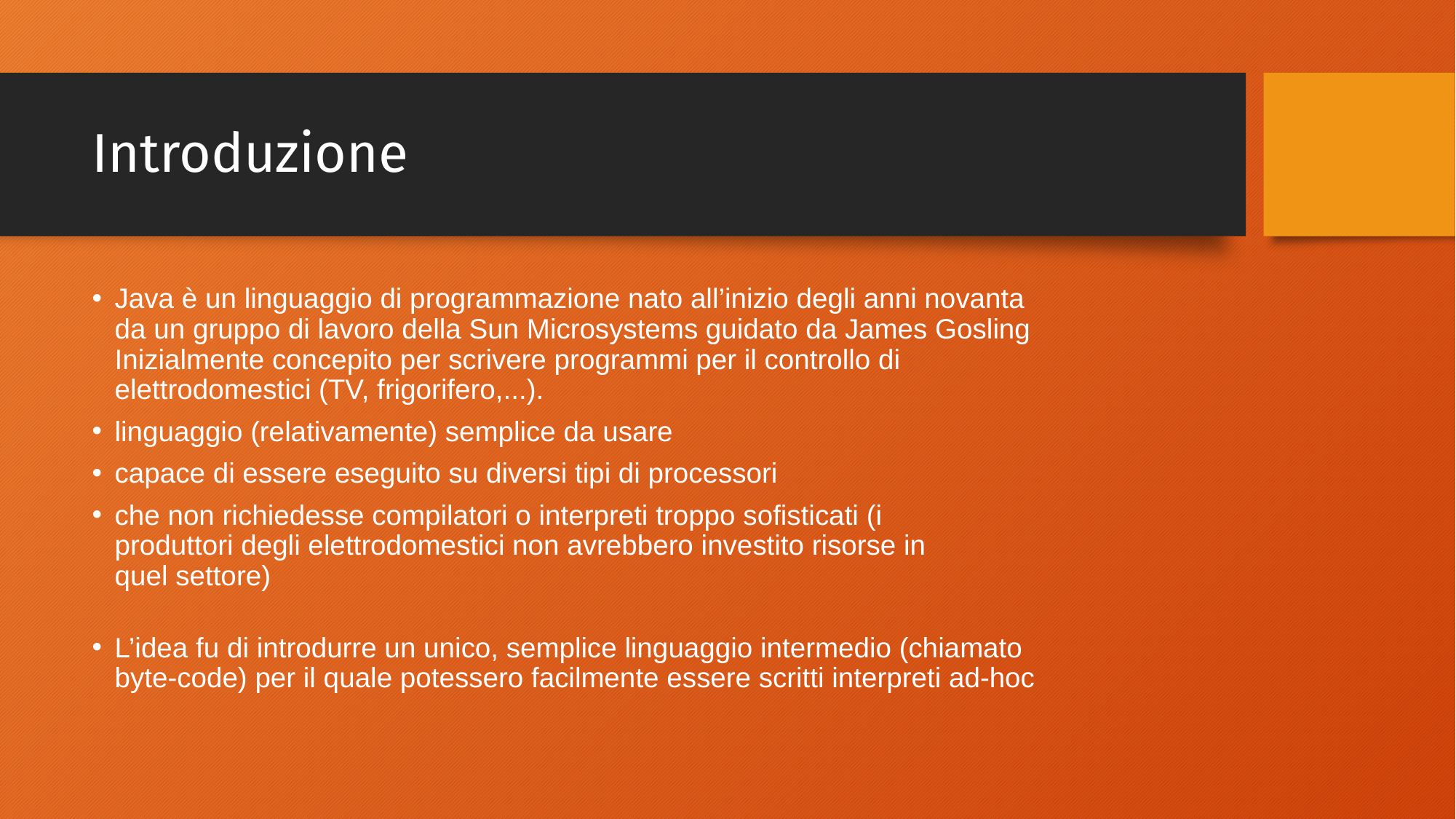

# Introduzione
Java è un linguaggio di programmazione nato all’inizio degli anni novanta
da un gruppo di lavoro della Sun Microsystems guidato da James Gosling
Inizialmente concepito per scrivere programmi per il controllo di
elettrodomestici (TV, frigorifero,...).
linguaggio (relativamente) semplice da usare
capace di essere eseguito su diversi tipi di processori
che non richiedesse compilatori o interpreti troppo sofisticati (i
produttori degli elettrodomestici non avrebbero investito risorse in
quel settore)
L’idea fu di introdurre un unico, semplice linguaggio intermedio (chiamato
byte-code) per il quale potessero facilmente essere scritti interpreti ad-hoc